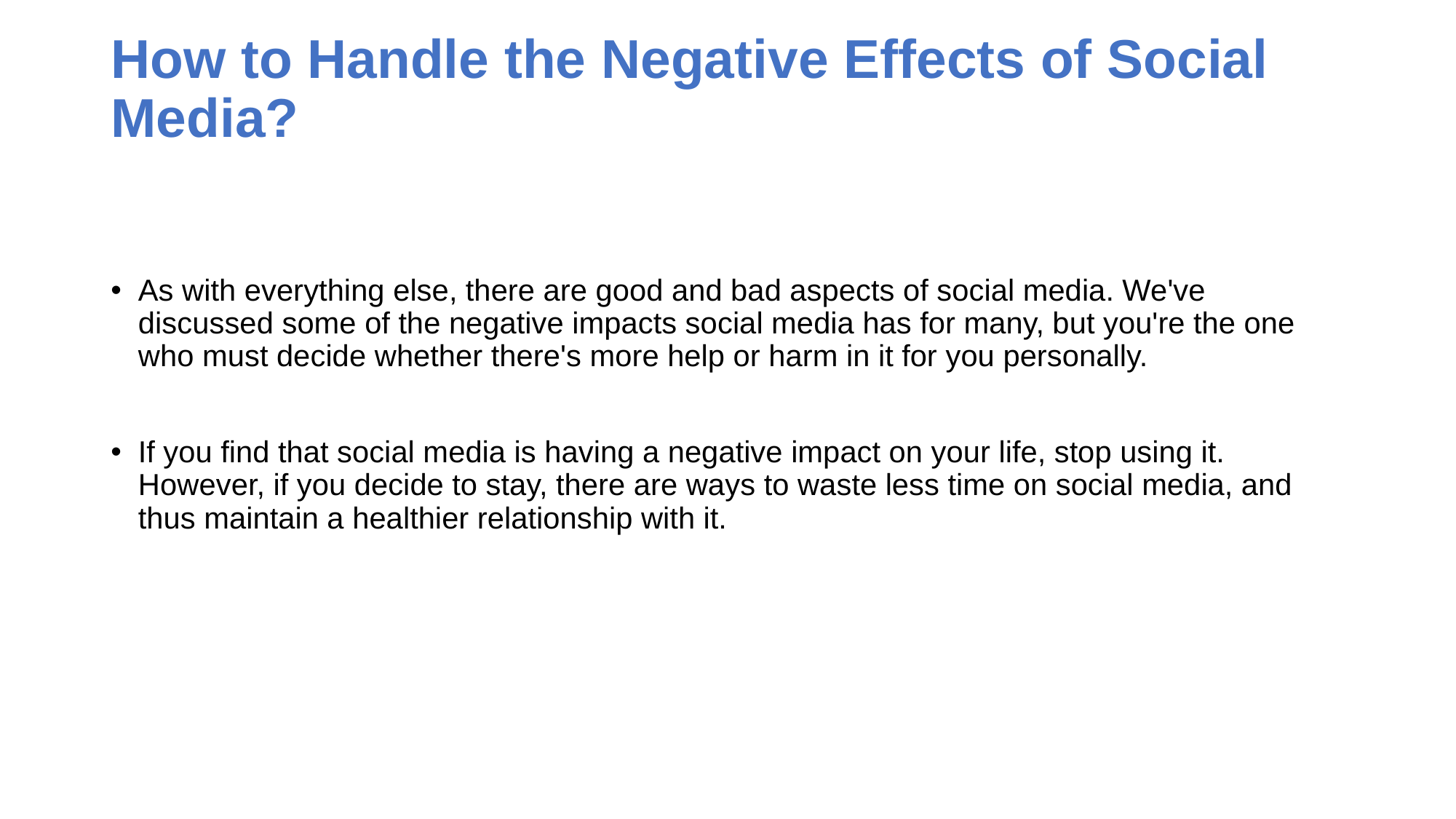

# How to Handle the Negative Effects of Social Media?

As with everything else, there are good and bad aspects of social media. We've discussed some of the negative impacts social media has for many, but you're the one who must decide whether there's more help or harm in it for you personally.

If you find that social media is having a negative impact on your life, stop using it. However, if you decide to stay, there are ways to waste less time on social media, and thus maintain a healthier relationship with it.